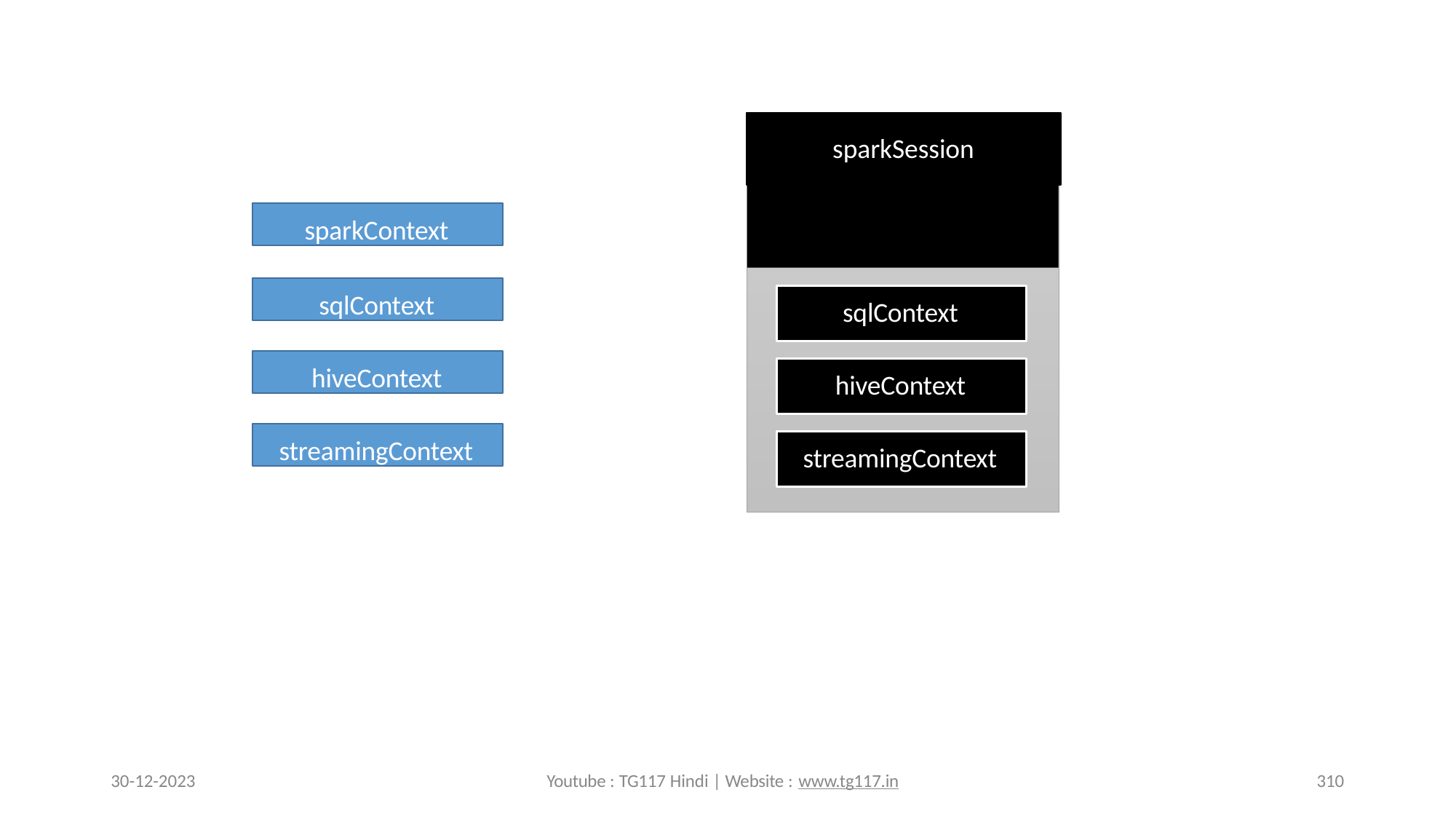

# sparkSession
sparkContext

sparkContext
sqlContext

sqlContext
hiveContext

hiveContext
streamingContext

streamingContext
30-12-2023
Youtube : TG117 Hindi | Website : www.tg117.in
310